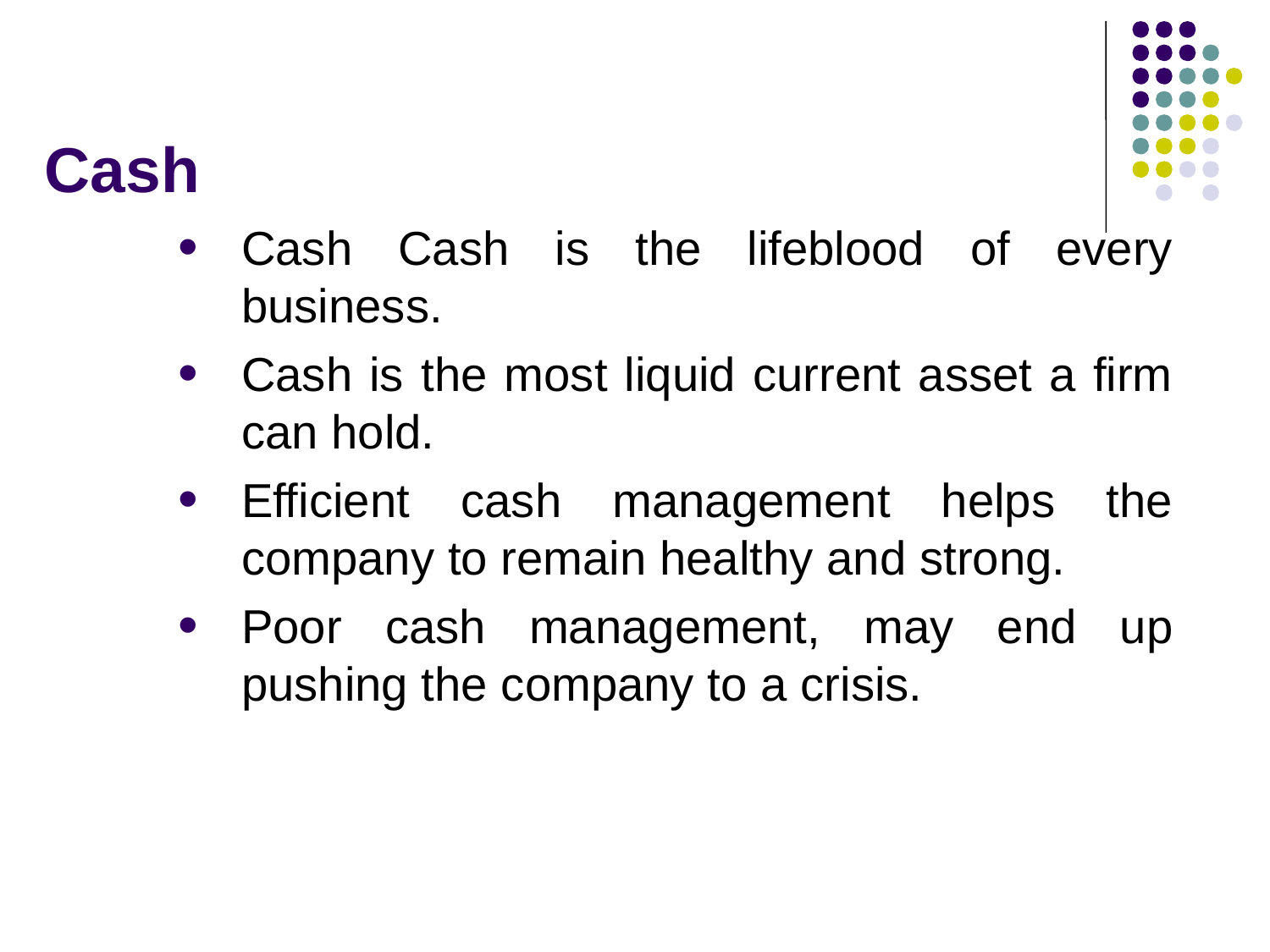

# Cash
Cash Cash is the lifeblood of every business.
Cash is the most liquid current asset a firm can hold.
Efficient cash management helps the company to remain healthy and strong.
Poor cash management, may end up pushing the company to a crisis.